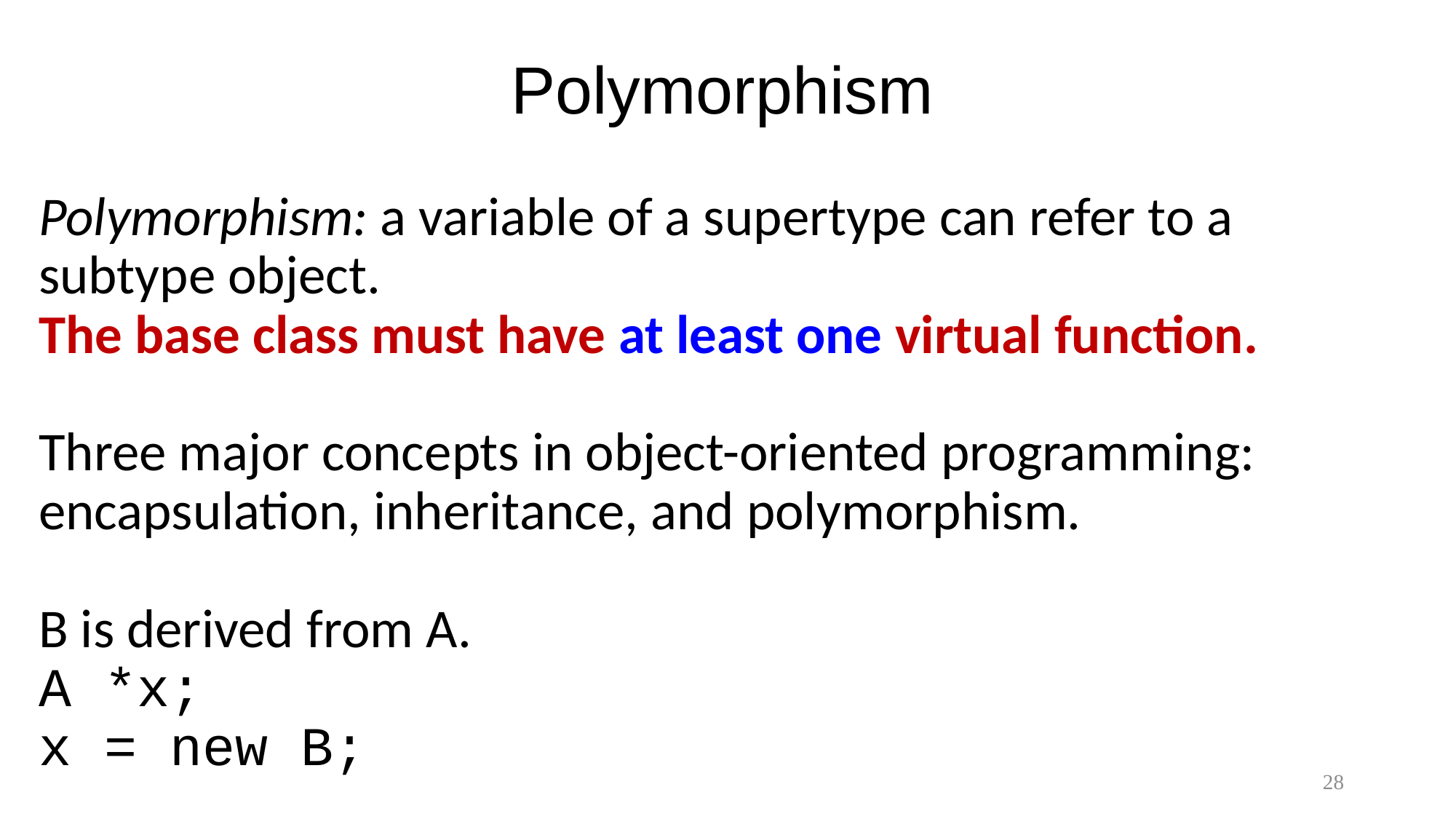

# Polymorphism
Polymorphism: a variable of a supertype can refer to a subtype object.
The base class must have at least one virtual function.

Three major concepts in object-oriented programming: encapsulation, inheritance, and polymorphism.

B is derived from A.
A *x;
x = new B;
28